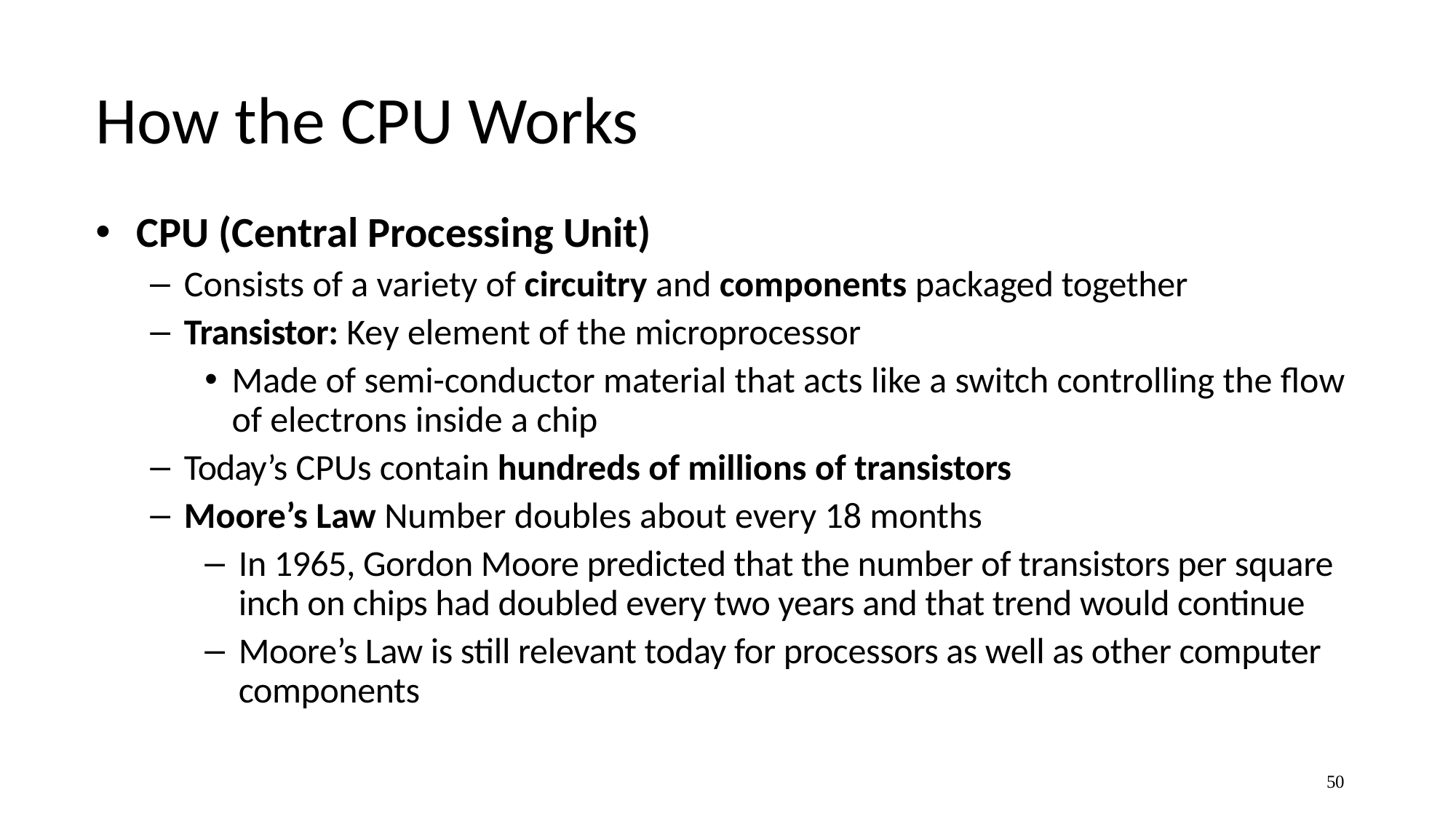

# How the CPU Works
CPU (Central Processing Unit)
Consists of a variety of circuitry and components packaged together
Transistor: Key element of the microprocessor
Made of semi-conductor material that acts like a switch controlling the flow of electrons inside a chip
Today’s CPUs contain hundreds of millions of transistors
Moore’s Law Number doubles about every 18 months
In 1965, Gordon Moore predicted that the number of transistors per square inch on chips had doubled every two years and that trend would continue
Moore’s Law is still relevant today for processors as well as other computer components
50